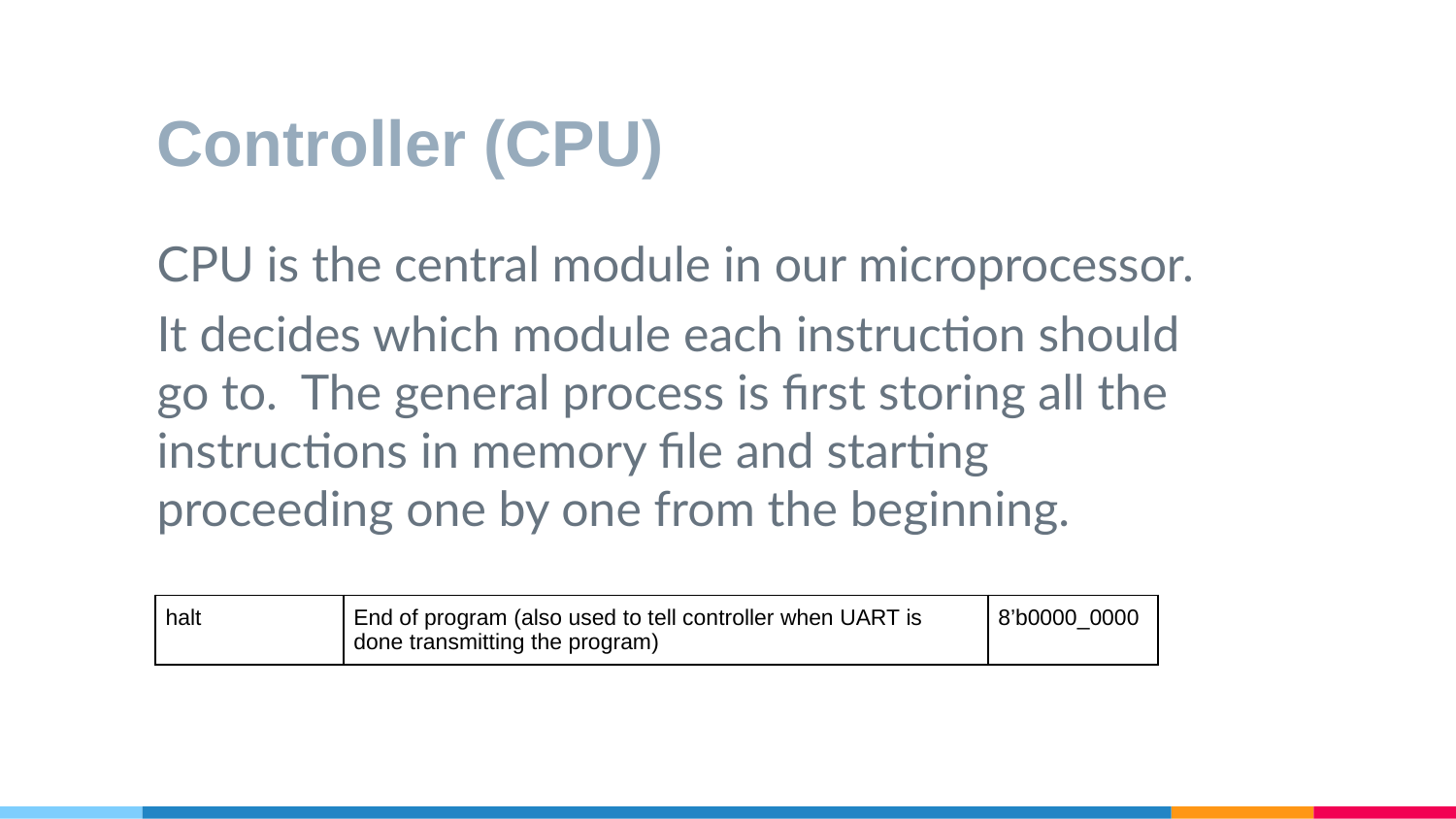

# Controller (CPU)
CPU is the central module in our microprocessor.
It decides which module each instruction should go to.  The general process is first storing all the instructions in memory file and starting proceeding one by one from the beginning.

| halt | End of program (also used to tell controller when UART is done transmitting the program) | 8’b0000\_0000 |
| --- | --- | --- |